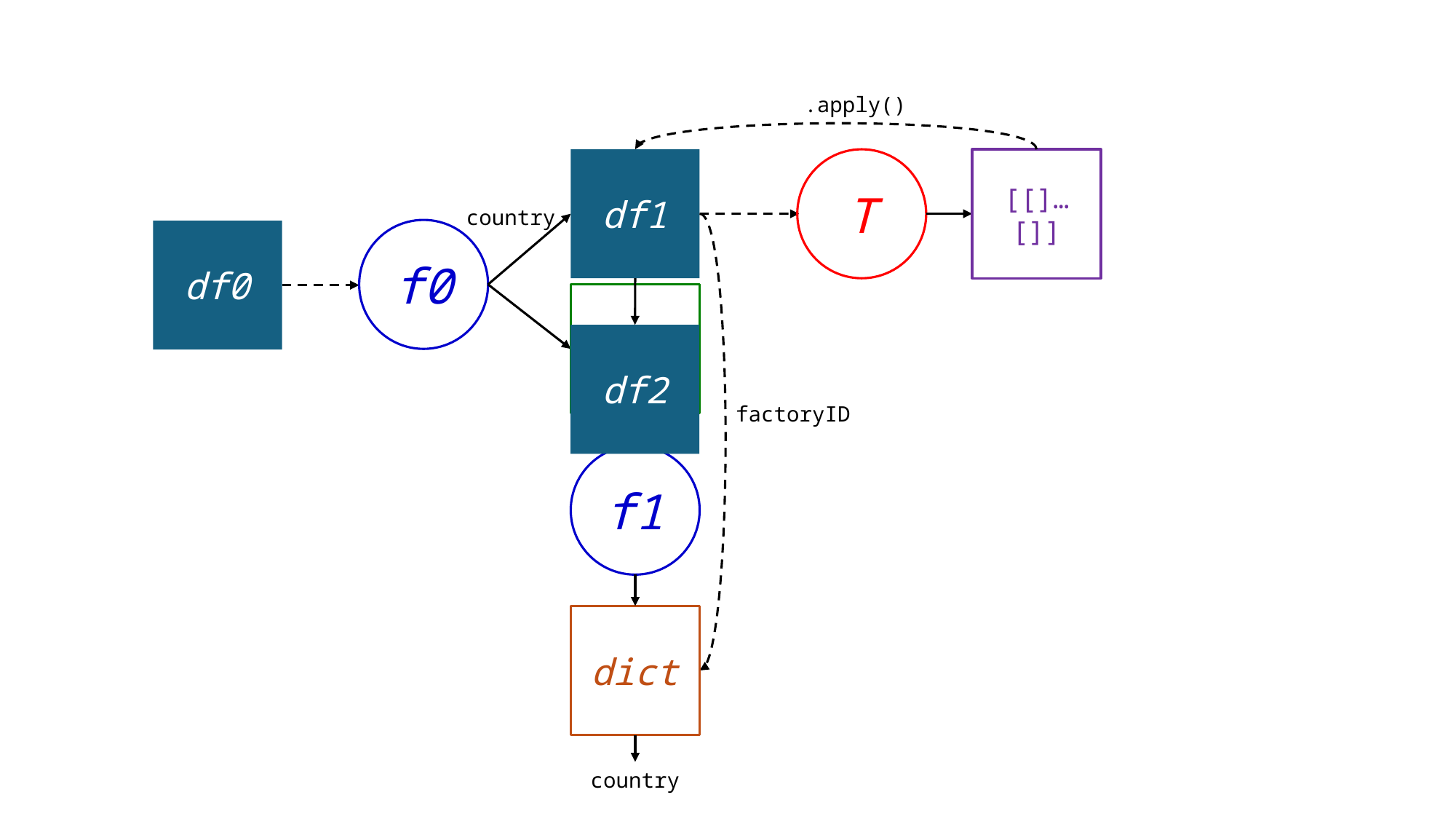

.apply()
df1
T
[[]…[]]
country
f0
df0
json
df2
factoryID
f1
dict
country